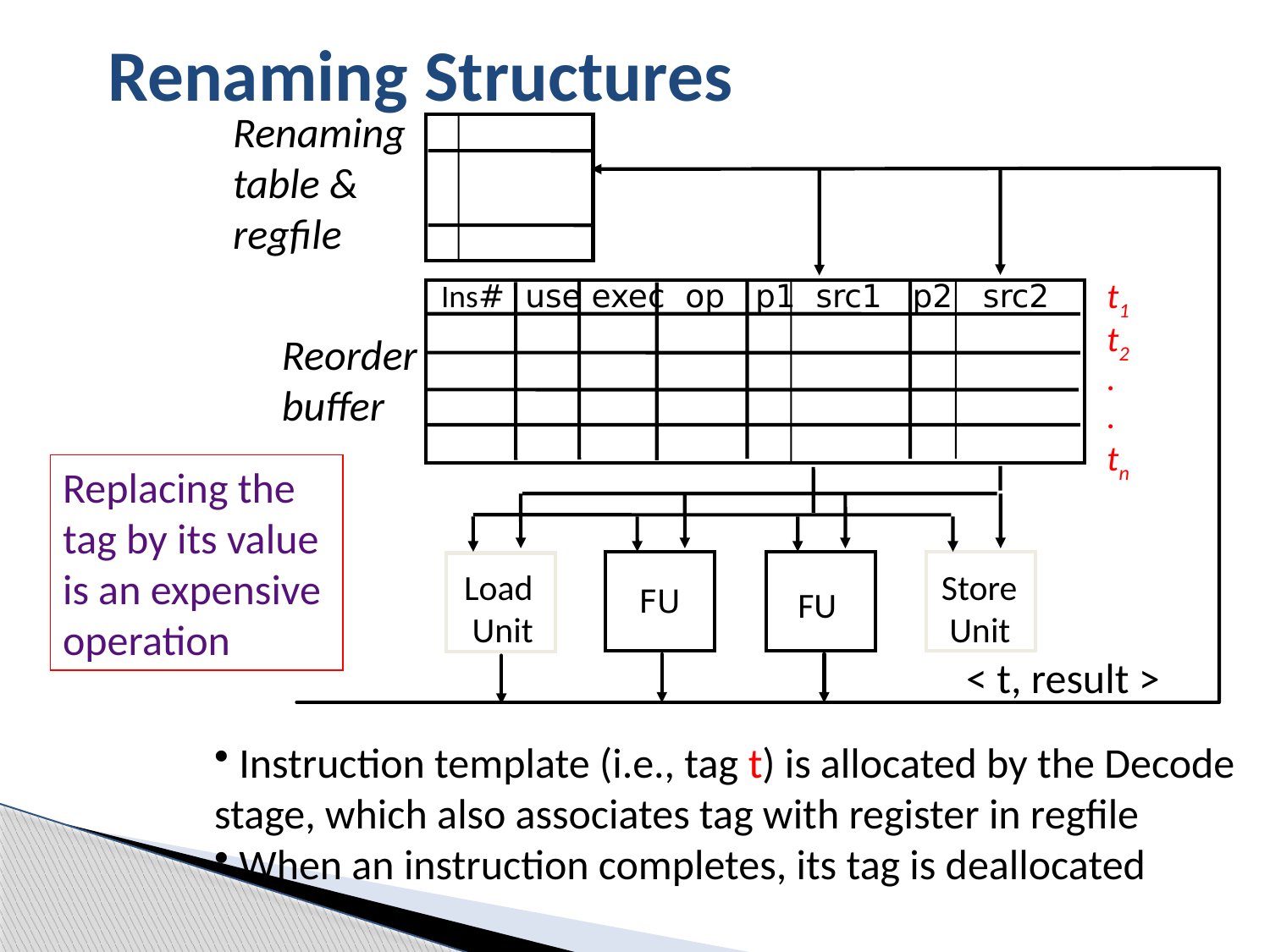

Renaming Structures
Renaming
table &
regfile

t1
t2
.
.
tn
Ins#  use exec  op   p1  src1   p2   src2

Reorder
buffer

Replacing the
tag by its value
is an expensive
operation

Load
 Unit
Store
 Unit
FU
FU
< t, result >

 Instruction template (i.e., tag t) is allocated by the Decode stage, which also associates tag with register in regfile
 When an instruction completes, its tag is deallocated